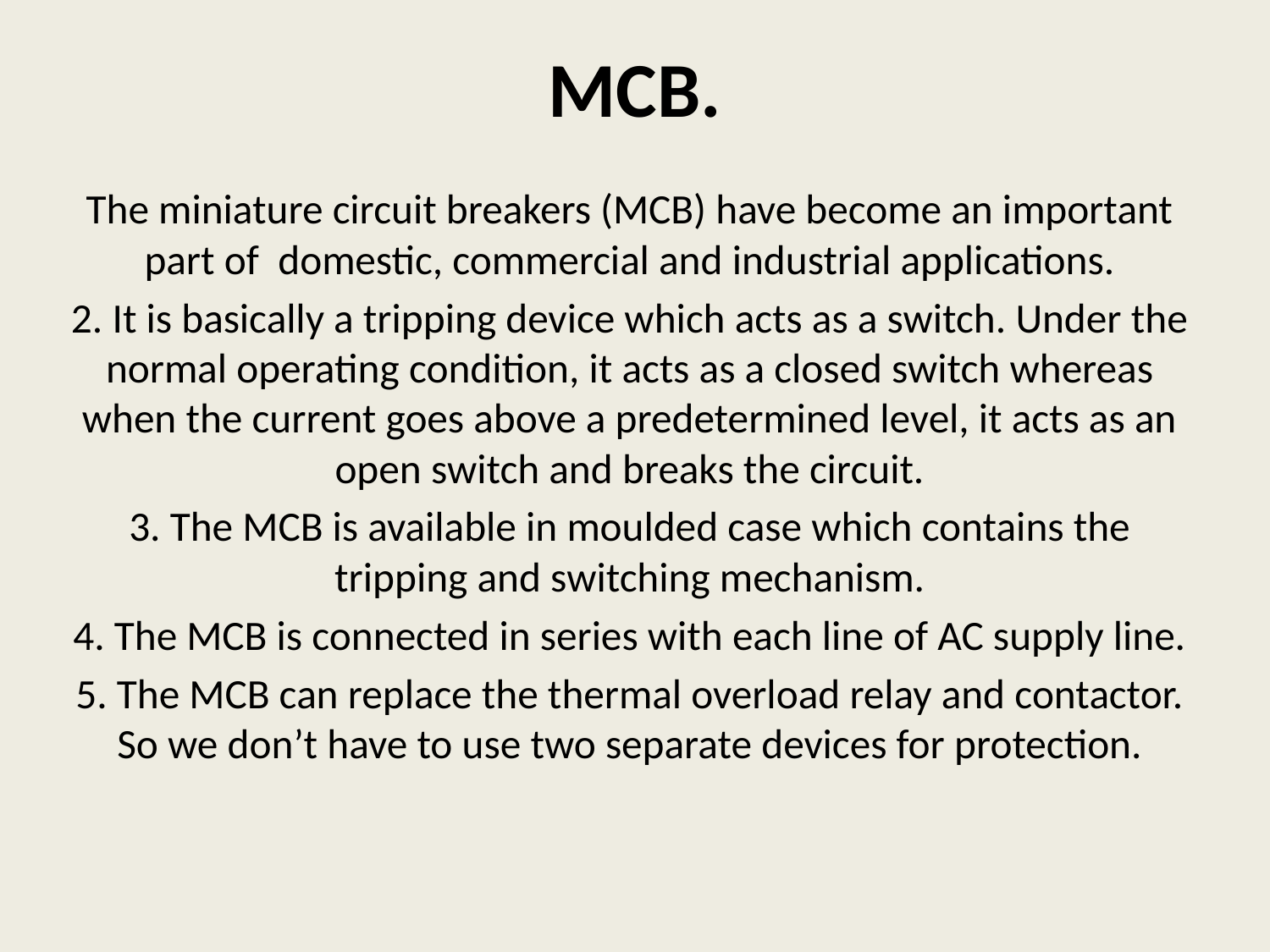

# MCB.
The miniature circuit breakers (MCB) have become an important part of  domestic, commercial and industrial applications.
2. It is basically a tripping device which acts as a switch. Under the normal operating condition, it acts as a closed switch whereas when the current goes above a predetermined level, it acts as an open switch and breaks the circuit.
3. The MCB is available in moulded case which contains the tripping and switching mechanism.
4. The MCB is connected in series with each line of AC supply line.
5. The MCB can replace the thermal overload relay and contactor. So we don’t have to use two separate devices for protection.